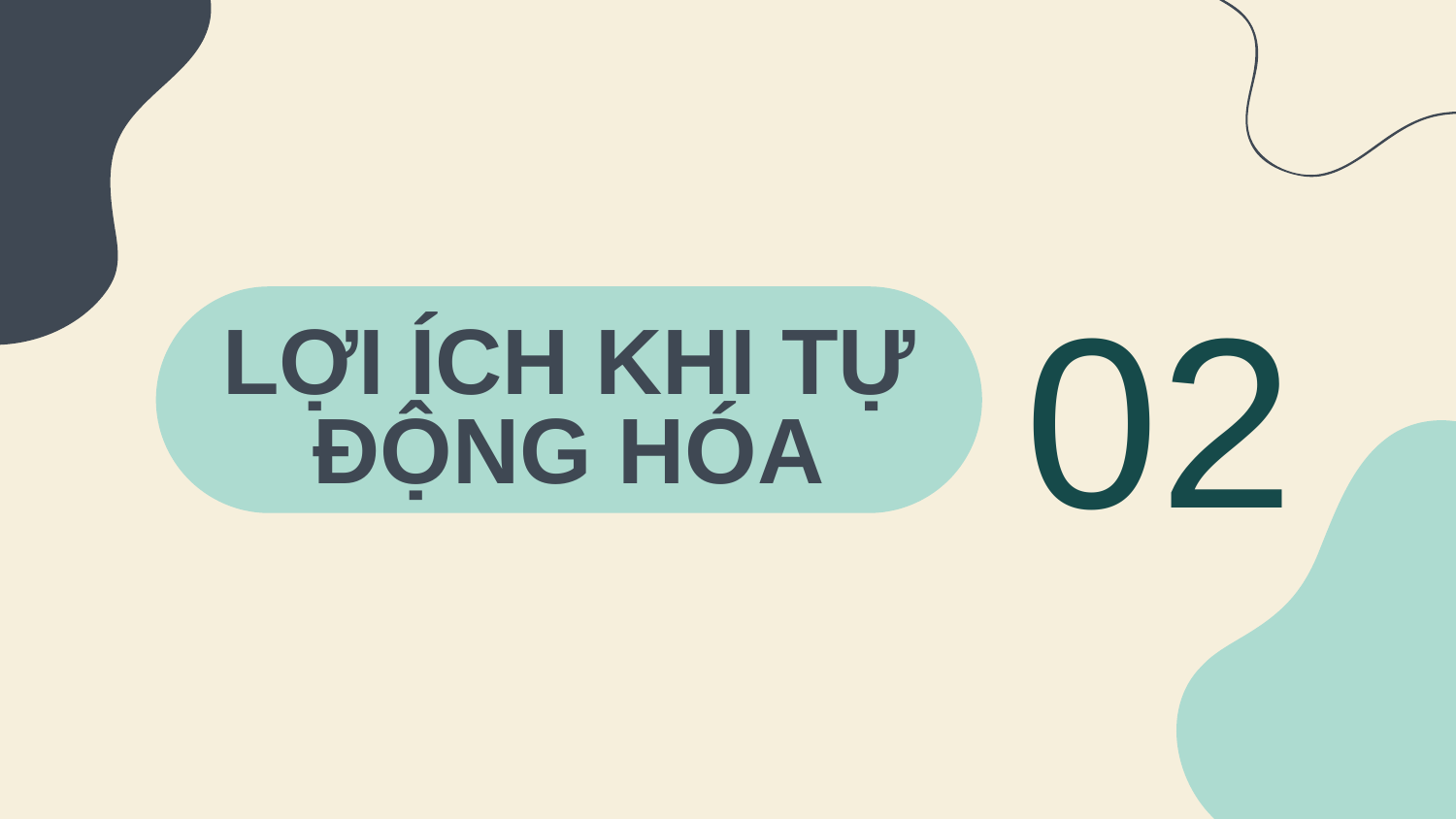

02

# LỢI ÍCH KHI TỰ ĐỘNG HÓA